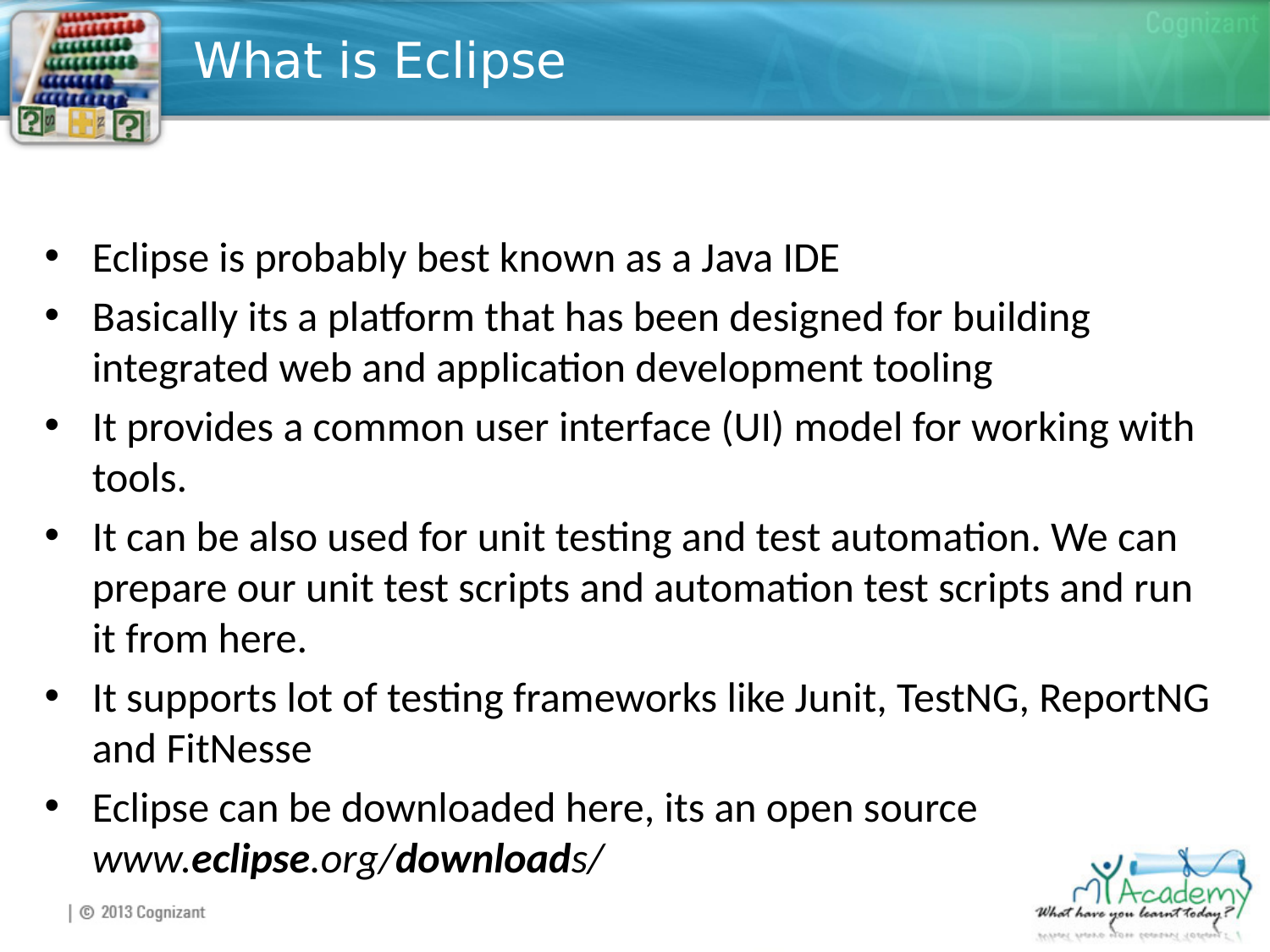

# What is Eclipse
Eclipse is probably best known as a Java IDE
Basically its a platform that has been designed for building integrated web and application development tooling
It provides a common user interface (UI) model for working with tools.
It can be also used for unit testing and test automation. We can prepare our unit test scripts and automation test scripts and run it from here.
It supports lot of testing frameworks like Junit, TestNG, ReportNG and FitNesse
Eclipse can be downloaded here, its an open source www.eclipse.org/downloads/